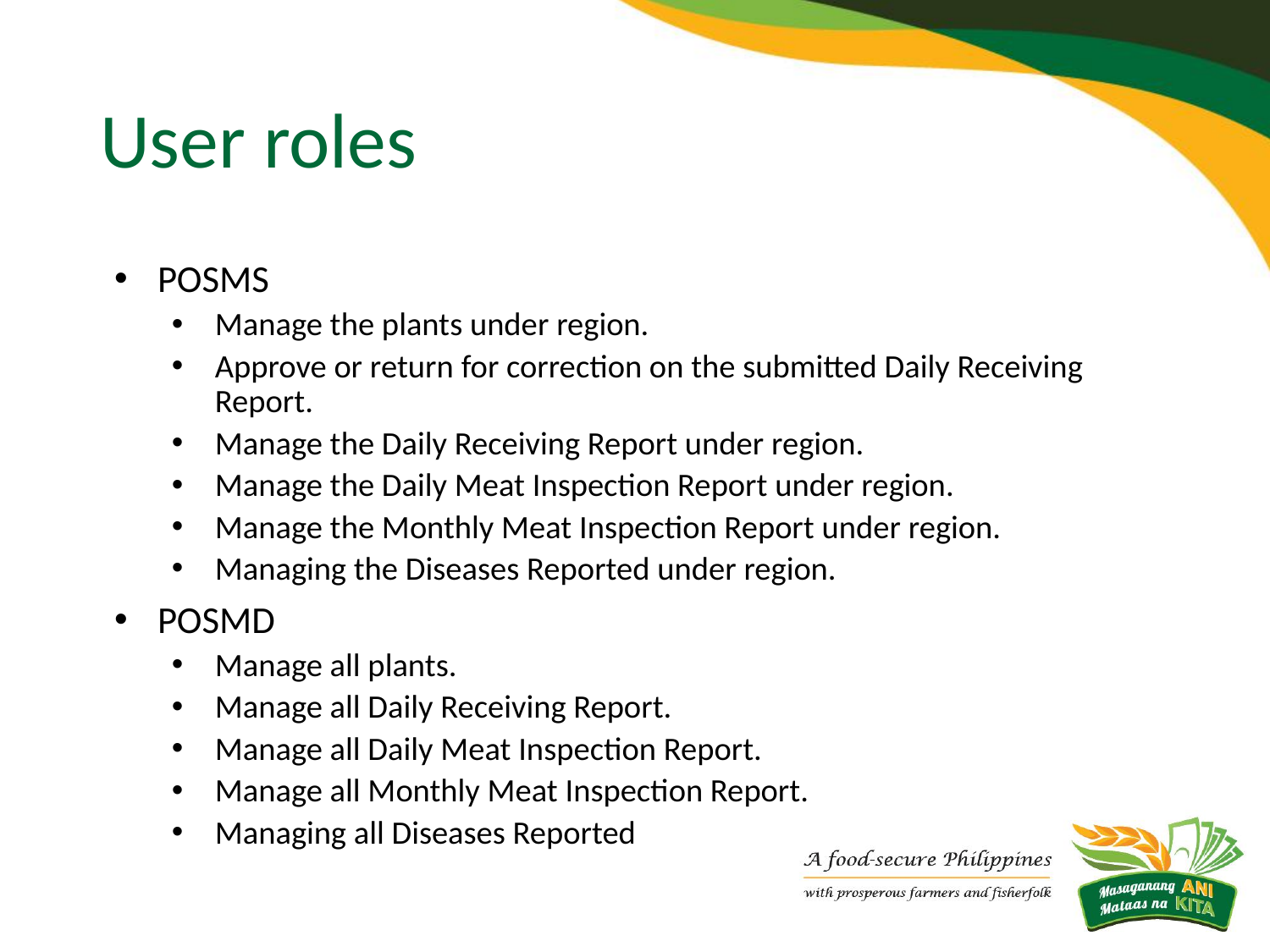

# User roles
POSMS
Manage the plants under region.
Approve or return for correction on the submitted Daily Receiving Report.
Manage the Daily Receiving Report under region.
Manage the Daily Meat Inspection Report under region.
Manage the Monthly Meat Inspection Report under region.
Managing the Diseases Reported under region.
POSMD
Manage all plants.
Manage all Daily Receiving Report.
Manage all Daily Meat Inspection Report.
Manage all Monthly Meat Inspection Report.
Managing all Diseases Reported